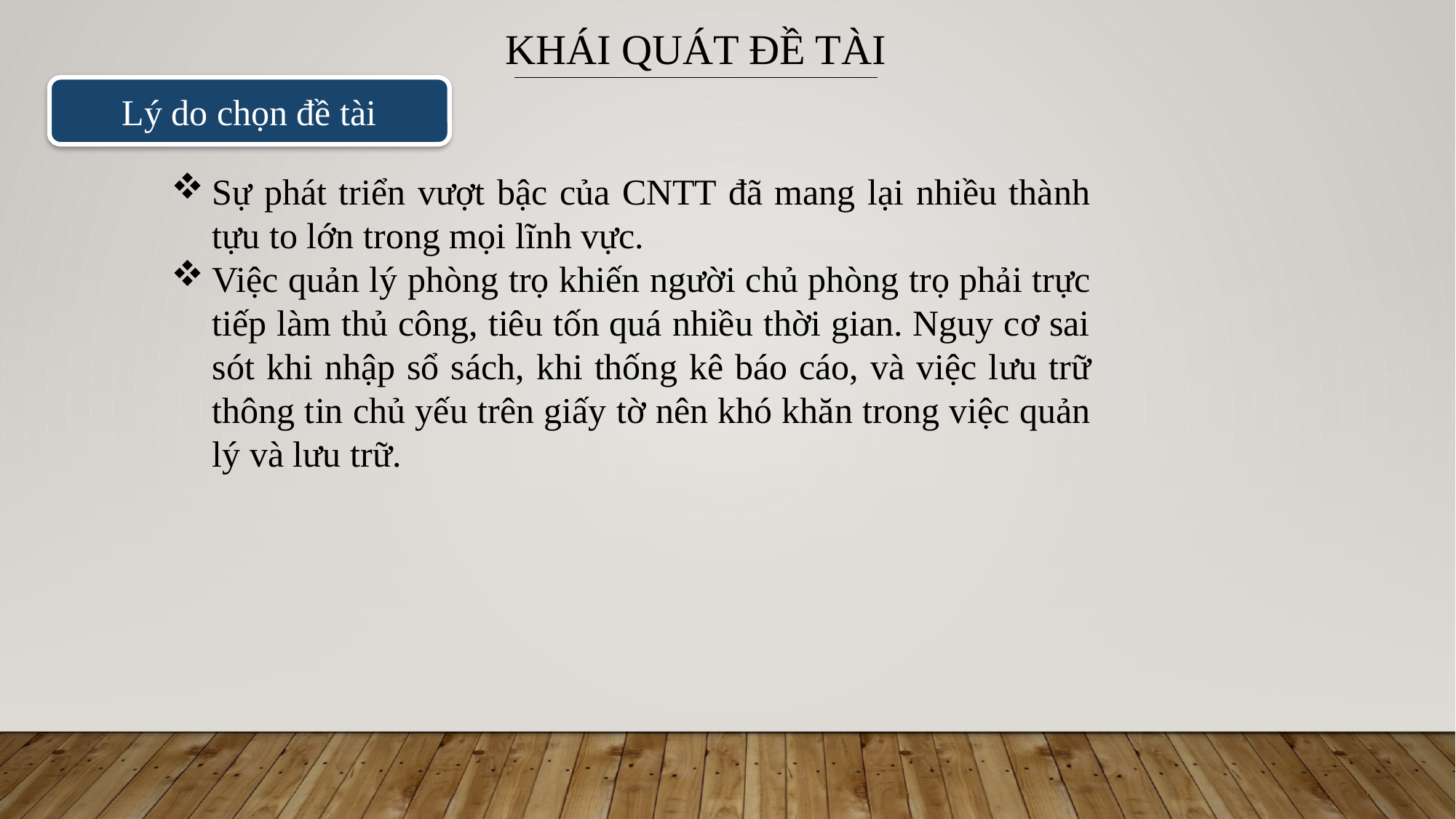

KHÁI QUÁT ĐỀ TÀI
Lý do chọn đề tài
Sự phát triển vượt bậc của CNTT đã mang lại nhiều thành tựu to lớn trong mọi lĩnh vực.
Việc quản lý phòng trọ khiến người chủ phòng trọ phải trực tiếp làm thủ công, tiêu tốn quá nhiều thời gian. Nguy cơ sai sót khi nhập sổ sách, khi thống kê báo cáo, và việc lưu trữ thông tin chủ yếu trên giấy tờ nên khó khăn trong việc quản lý và lưu trữ.